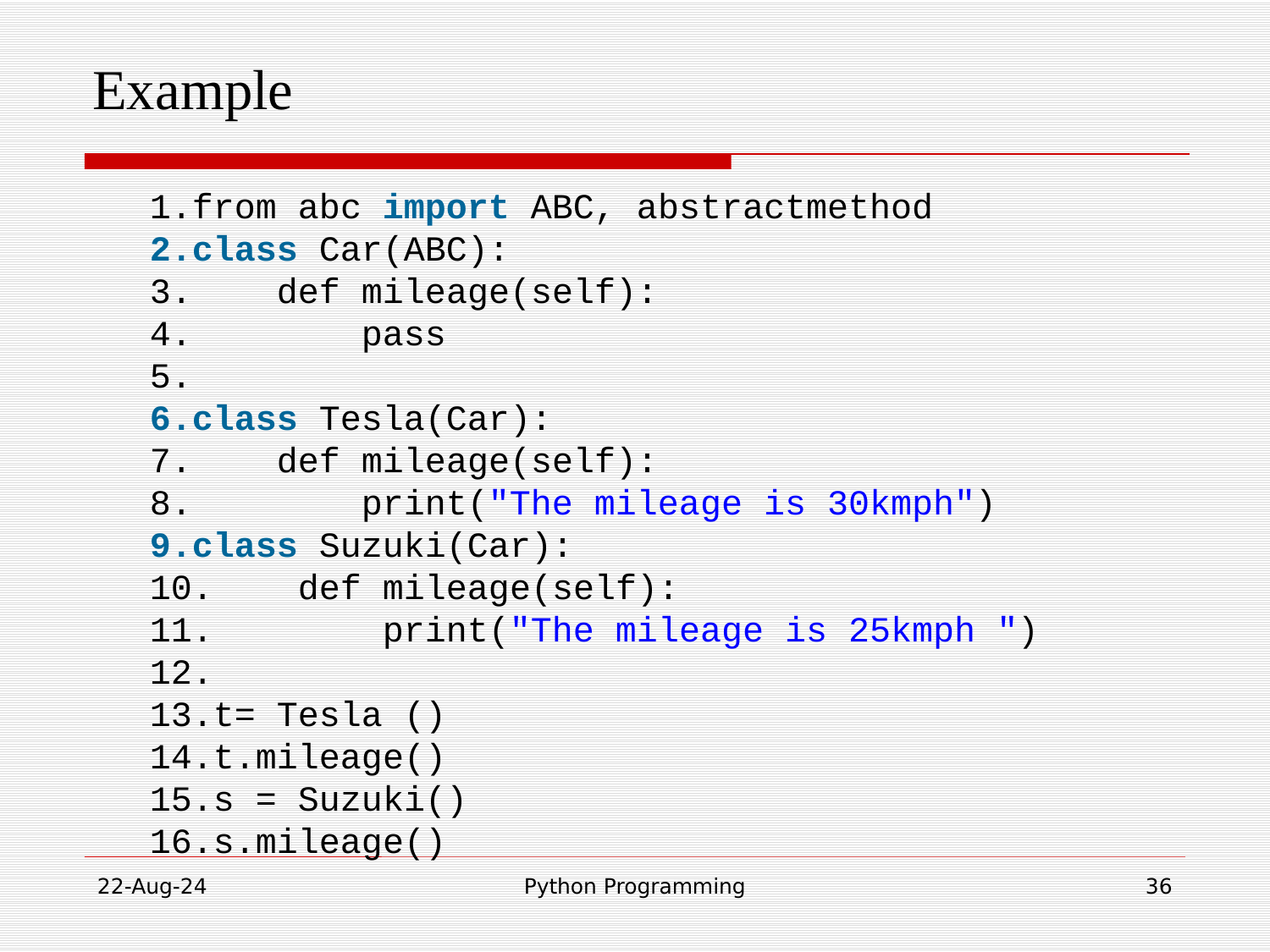

# Example
from abc import ABC, abstractmethod
class Car(ABC):
    def mileage(self):
        pass

class Tesla(Car):
    def mileage(self):
        print("The mileage is 30kmph")
class Suzuki(Car):
    def mileage(self):
        print("The mileage is 25kmph ")

t= Tesla ()
t.mileage()
s = Suzuki()
s.mileage()

22-Aug-24
Python Programming
36